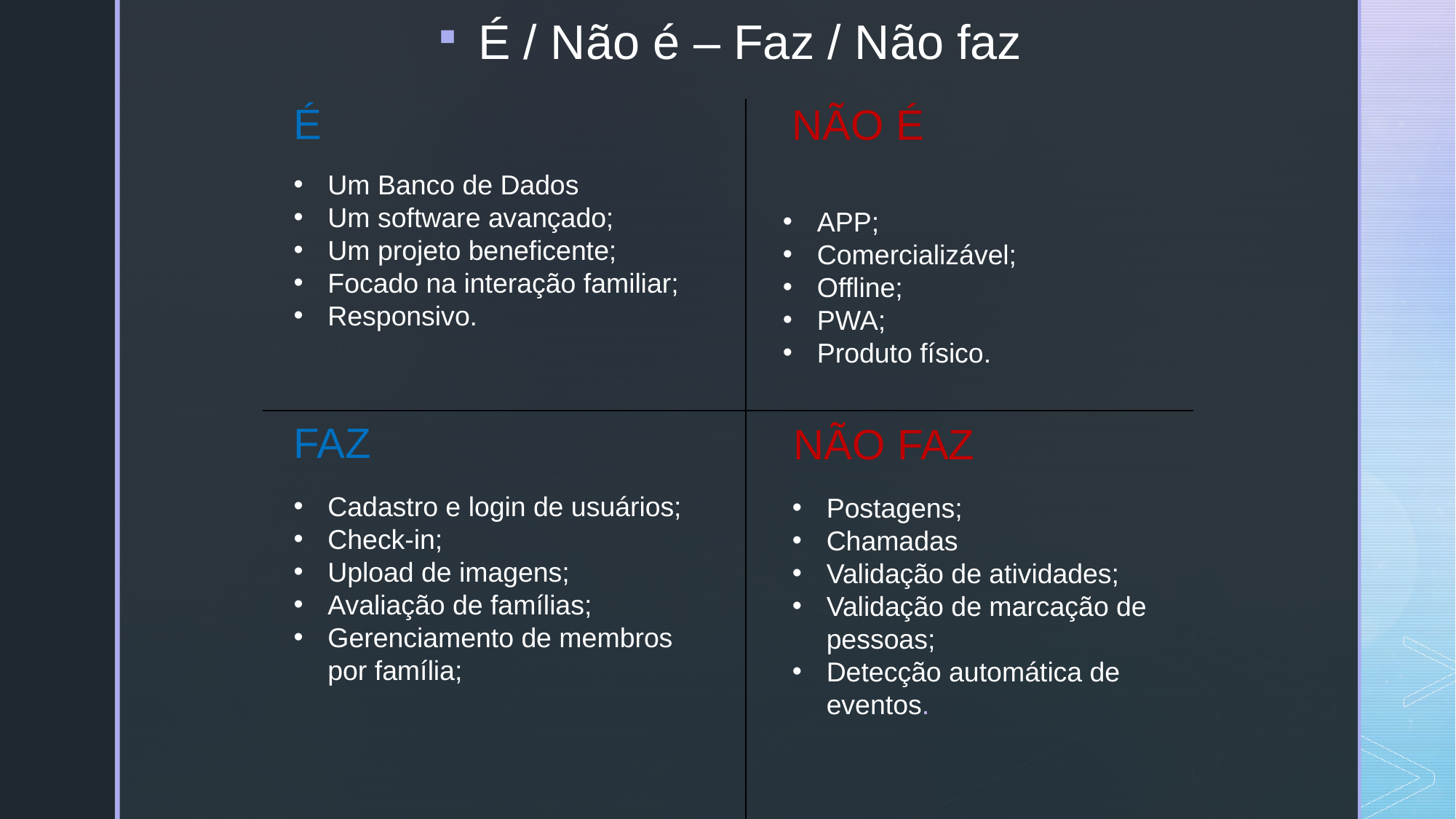

É / Não é – Faz / Não faz
É

NÃO É
Um Banco de Dados
Um software avançado;
Um projeto beneficente;
Focado na interação familiar;
Responsivo.
APP;
Comercializável;
Offline;
PWA;
Produto físico.
FAZ
NÃO FAZ
Cadastro e login de usuários;
Check-in;
Upload de imagens;
Avaliação de famílias;
Gerenciamento de membros por família;

Postagens;
Chamadas
Validação de atividades;
Validação de marcação de pessoas;
Detecção automática de eventos.